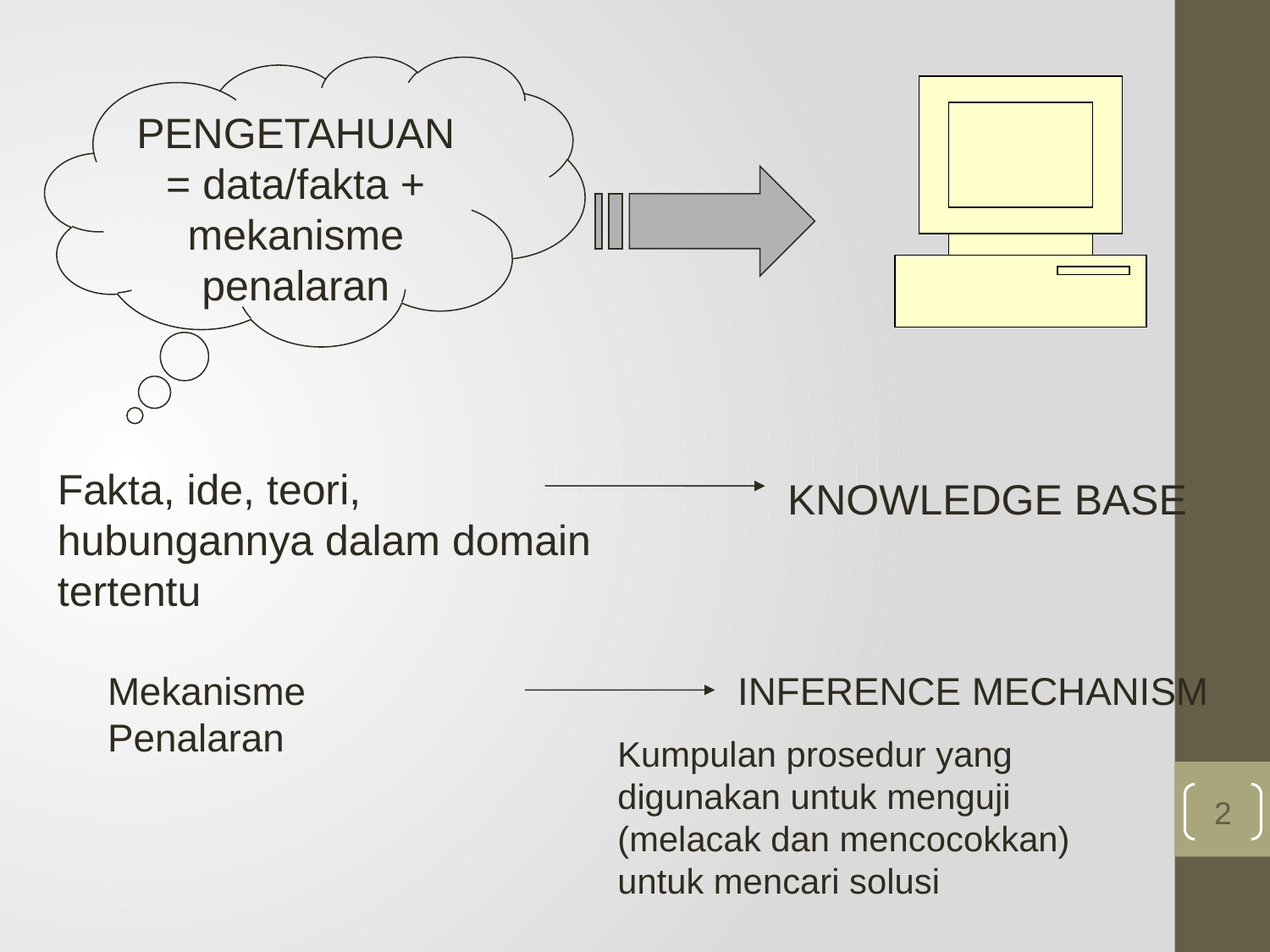

PENGETAHUAN = data/fakta + mekanisme penalaran

Fakta, ide, teori, hubungannya dalam domain tertentu
KNOWLEDGE BASE

Mekanisme Penalaran
INFERENCE MECHANISM

Kumpulan prosedur yang digunakan untuk menguji (melacak dan mencocokkan) untuk mencari solusi
2